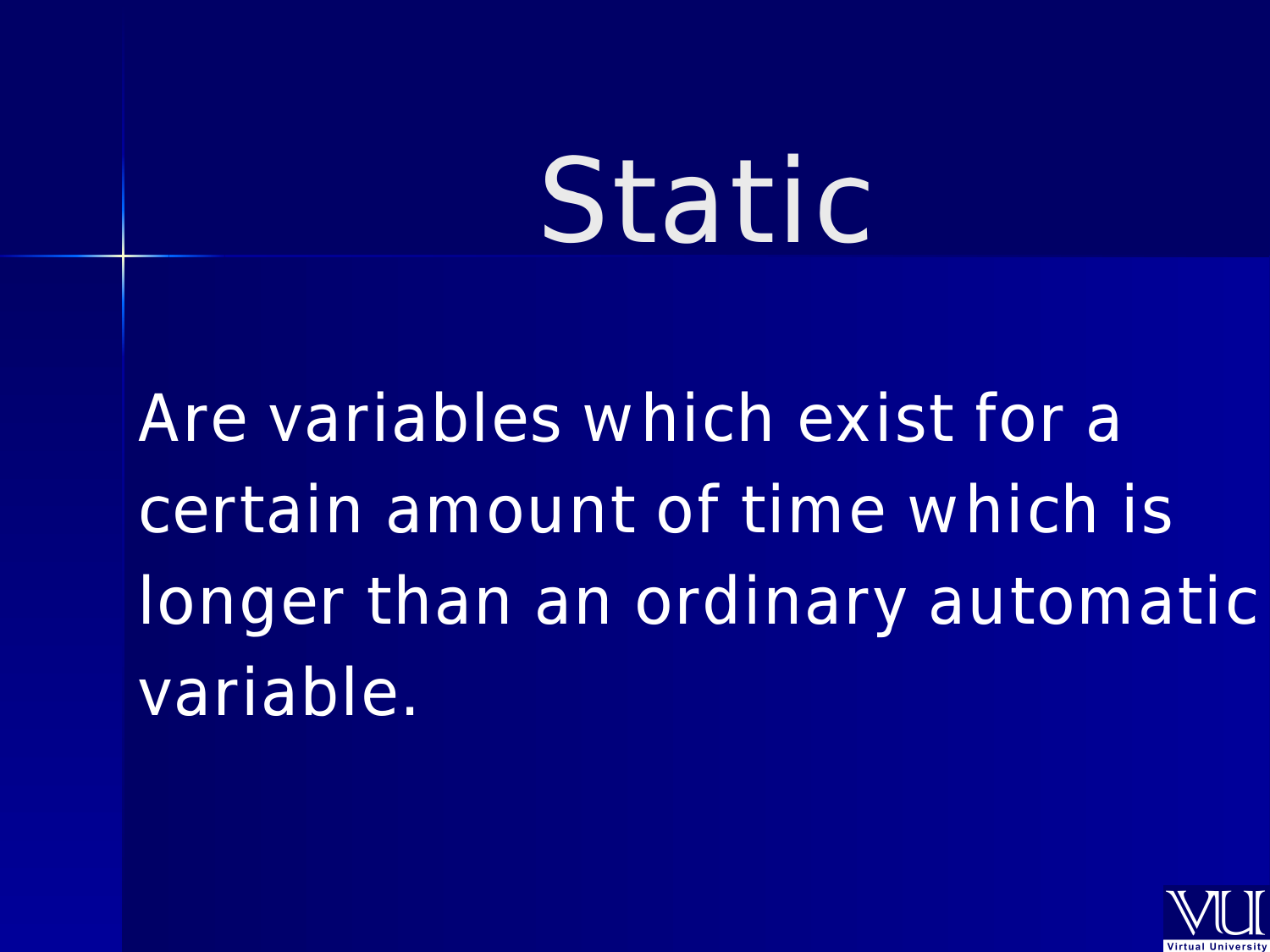

# Static
Are variables which exist for a
certain amount of time which is
longer than an ordinary automatic
variable.